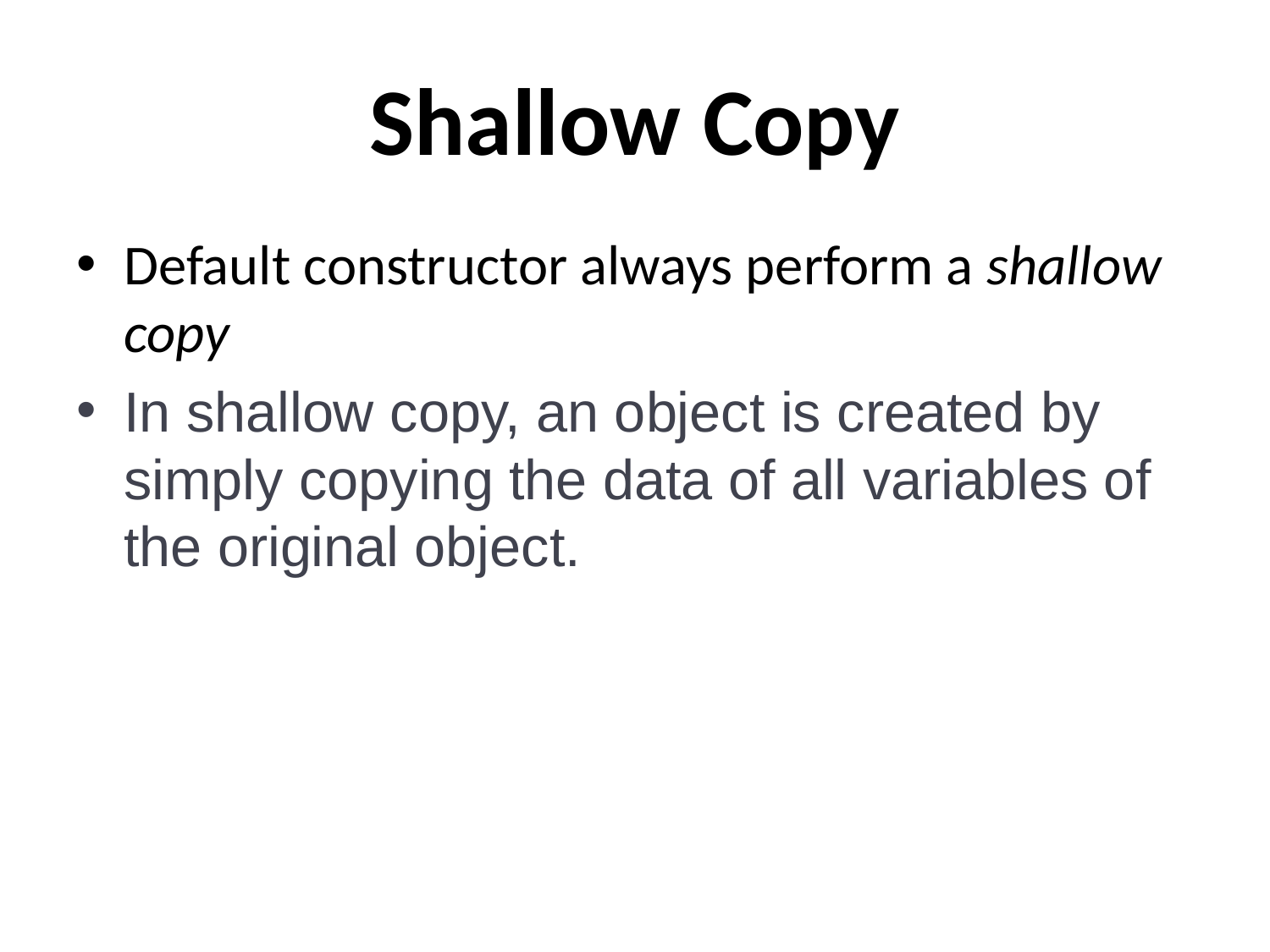

# Shallow Copy
Default constructor always perform a shallow copy
In shallow copy, an object is created by simply copying the data of all variables of the original object.